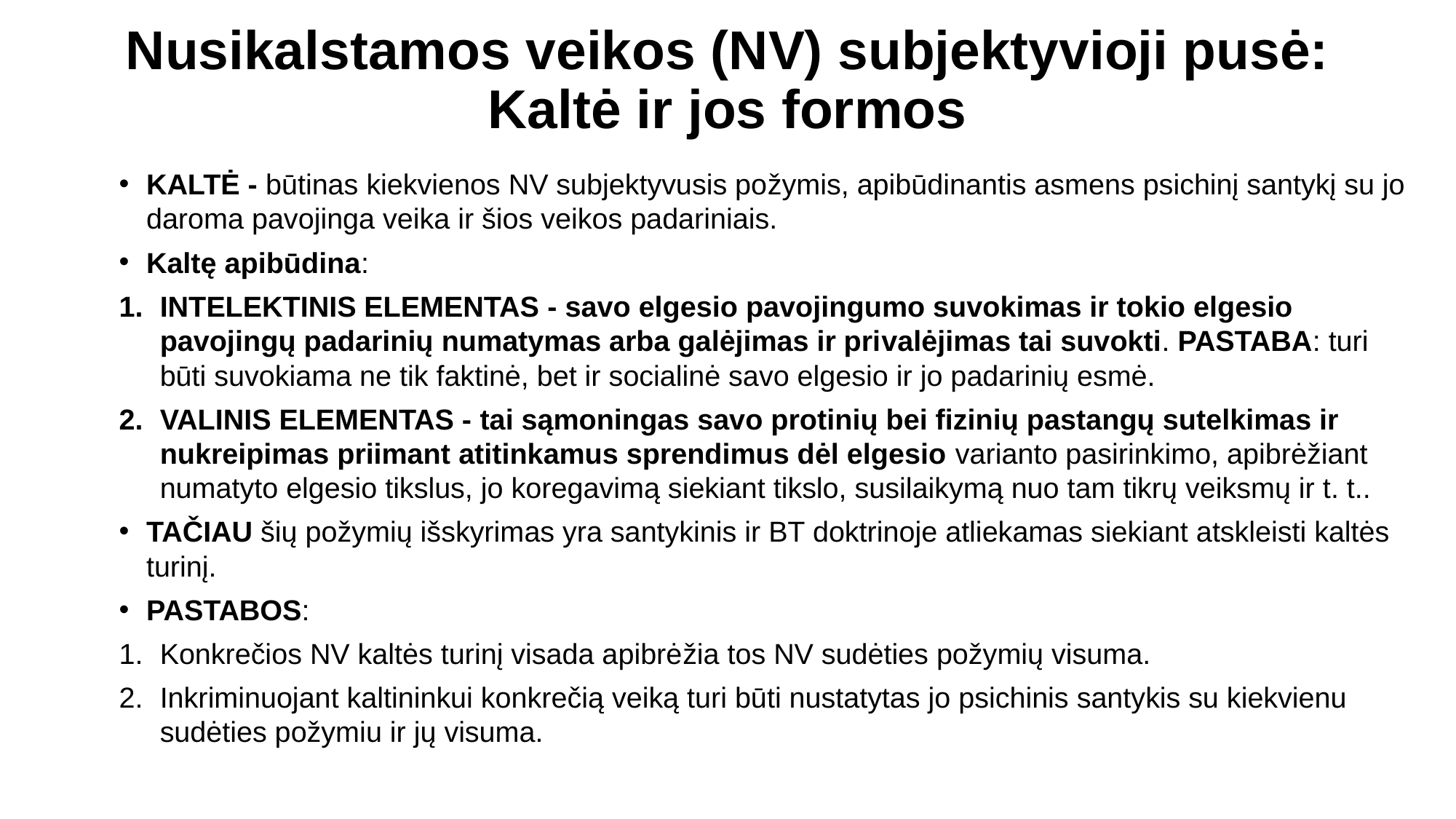

# Nusikalstamos veikos (NV) subjektyvioji pusė: Kaltė ir jos formos
KALTĖ - būtinas kiekvienos NV subjektyvusis po­žymis, apibūdinantis asmens psichinį santykį su jo daroma pavojinga veika ir šios veikos padariniais.
Kaltę apibūdina:
INTELEKTINIS ELEMENTAS - savo elgesio pavojingumo suvokimas ir tokio elgesio pavojingų padarinių numatymas arba galėjimas ir pri­valėjimas tai suvokti. PASTABA: turi būti suvokiama ne tik faktinė, bet ir socialinė savo elgesio ir jo padarinių esmė.
VALINIS ELEMENTAS - tai sąmoningas savo protinių bei fizinių pastangų sutelkimas ir nukreipimas priimant atitinkamus sprendimus dėl elgesio varianto pasirinkimo, apibrėžiant numatyto elgesio tikslus, jo koregavimą siekiant tikslo, susilaikymą nuo tam tikrų veiksmų ir t. t..
TAČIAU šių požymių išskyrimas yra santykinis ir BT doktrinoje atliekamas siekiant atskleisti kaltės turinį.
PASTABOS:
Konkrečios NV kaltės turinį visada apibrė­žia tos NV sudėties požymių visuma.
Inkriminuojant kaltininkui konkrečią veiką turi būti nustatytas jo psichinis santykis su kiekvienu sudėties požymiu ir jų visuma.